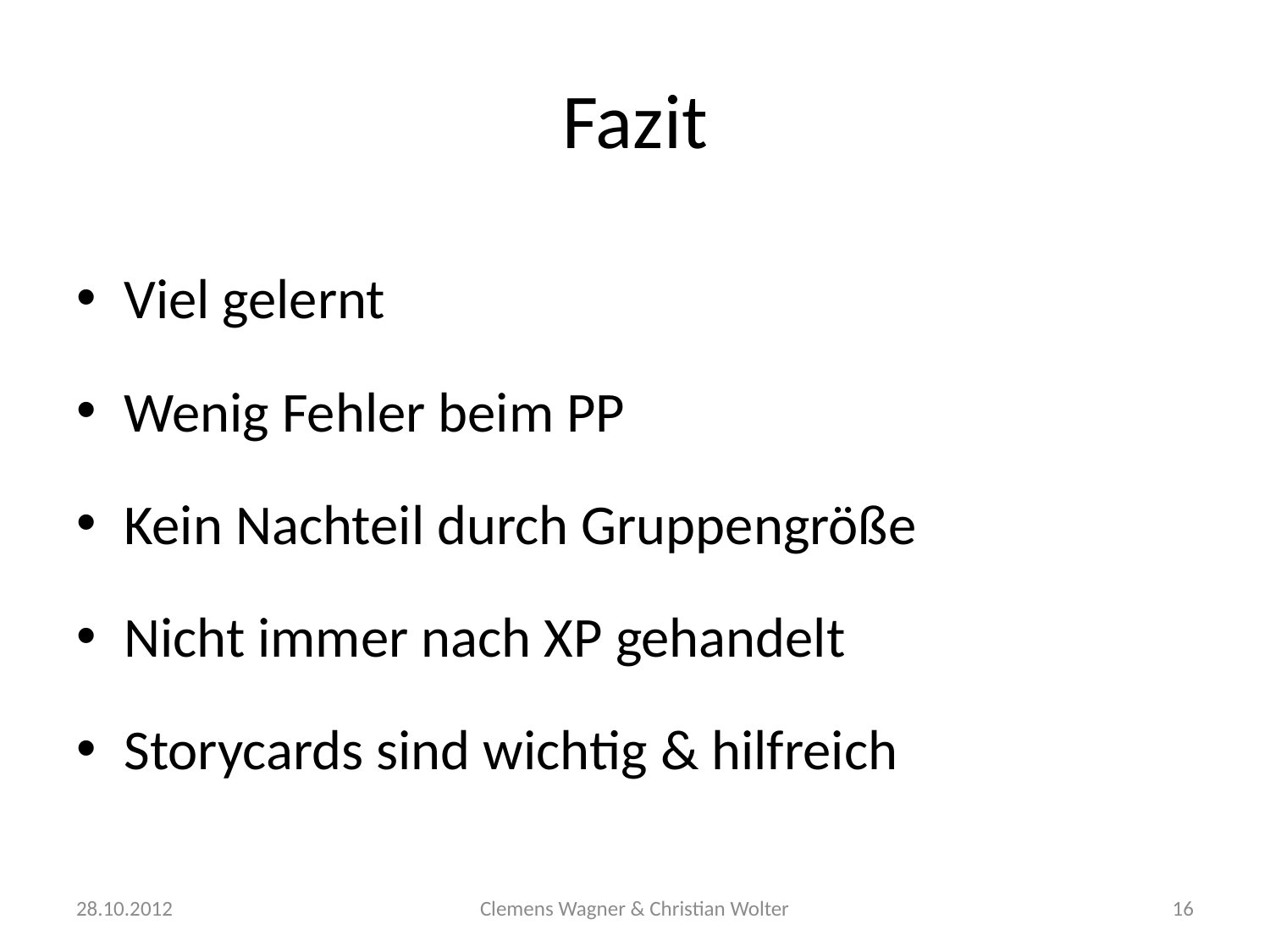

# Fazit
Viel gelernt
Wenig Fehler beim PP
Kein Nachteil durch Gruppengröße
Nicht immer nach XP gehandelt
Storycards sind wichtig & hilfreich
28.10.2012
Clemens Wagner & Christian Wolter
16